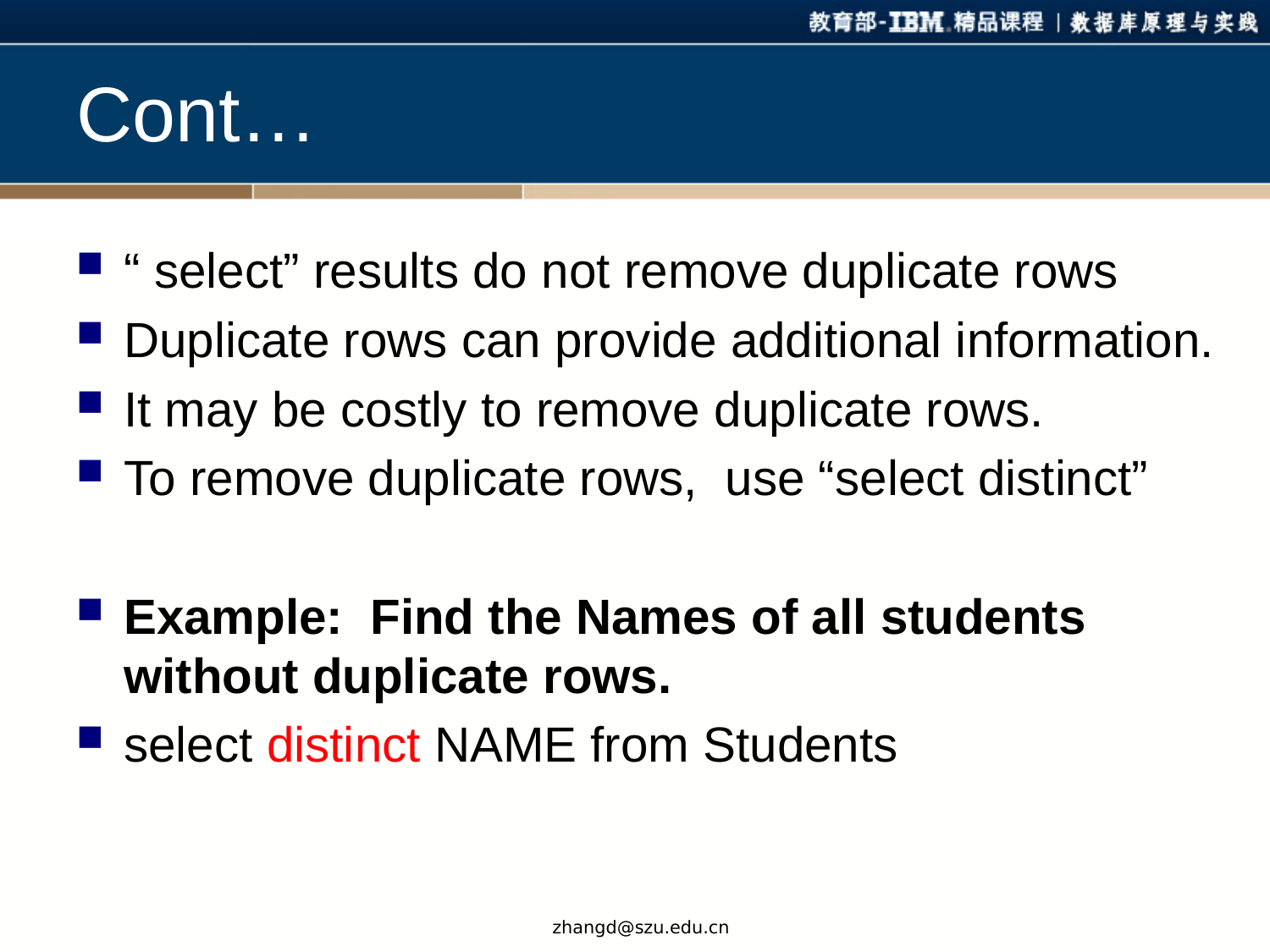

# Cont…
“ select” results do not remove duplicate rows
Duplicate rows can provide additional information.
It may be costly to remove duplicate rows.
To remove duplicate rows,  use “select distinct”

Example:  Find the Names of all students without duplicate rows.
select distinct NAME from Students